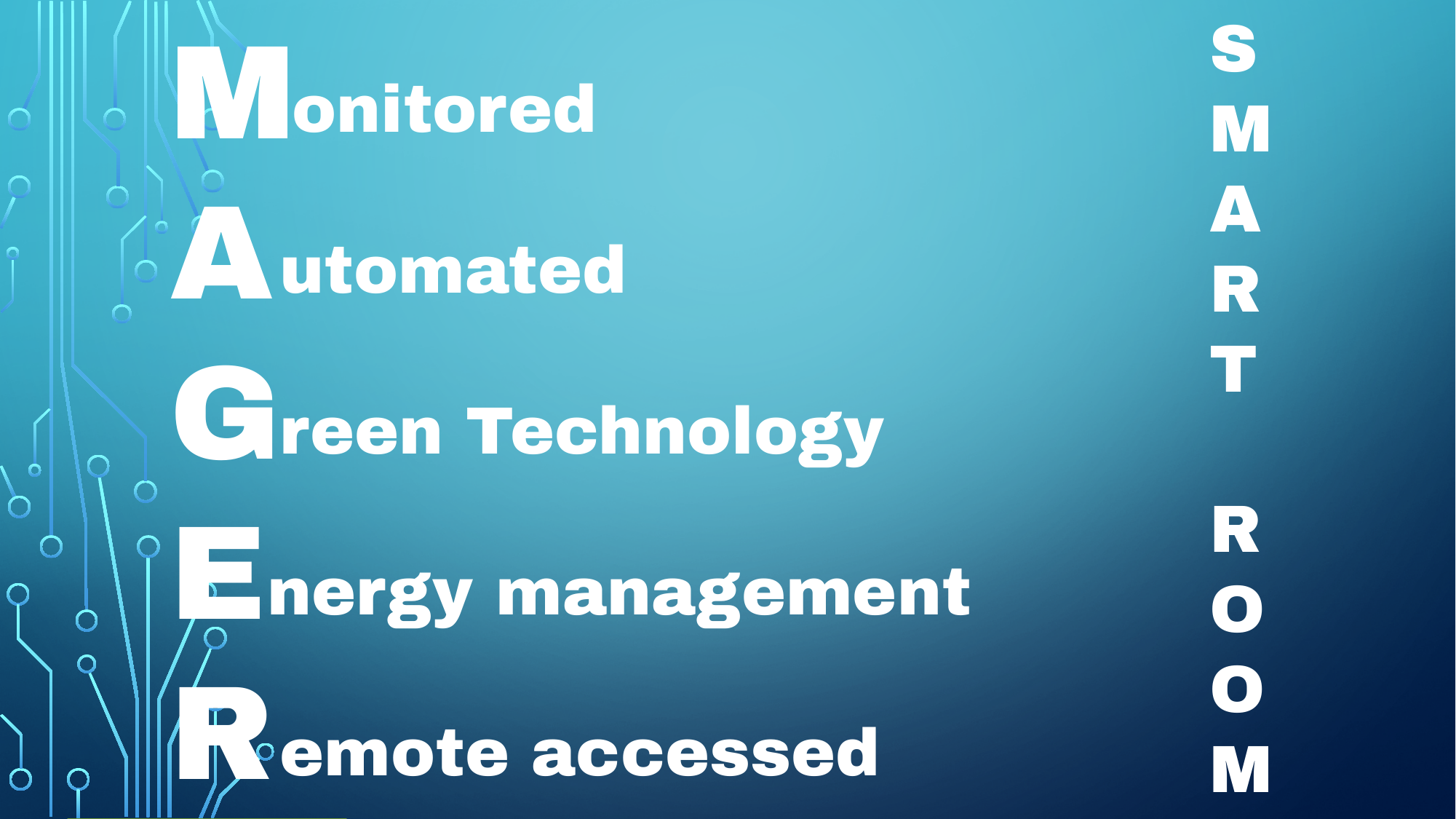

MAGER
SMART
 ROOM
Christopher Jonathan 212100170
Dilivio Tilaar 212100576
Wesley Hakim 212100211
onitored
utomated
reen Technology
nergy management
emote accessed

Latar Belakang
Masalah

Solusi dari Masalah
Cara Kerja Alat
Sensor yang Dipakai
Aktuator yang Dipakai
Komunikasi antar Papan
Antarmuka pengguna
Basis Data
Pemrosesan Data